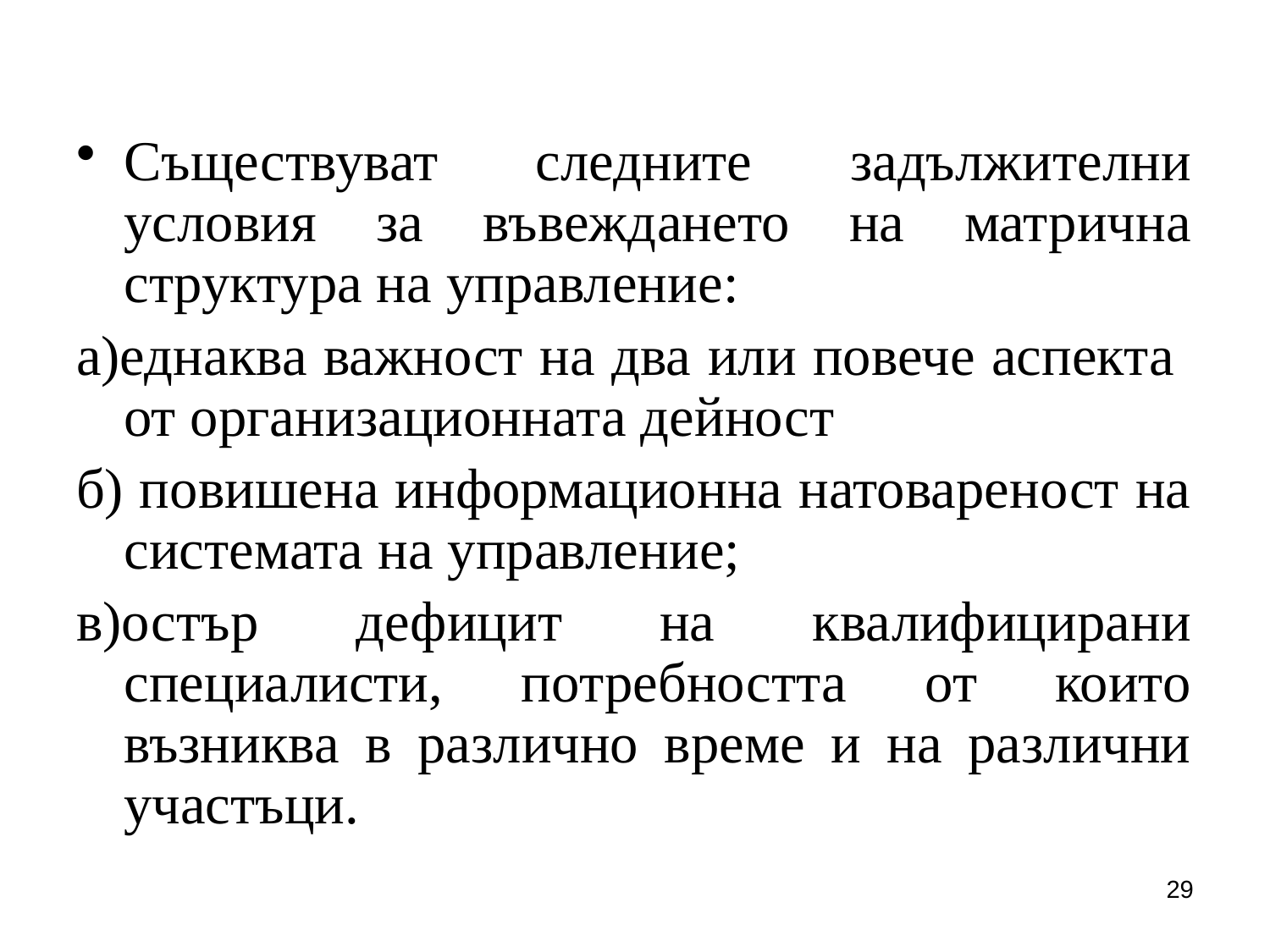

Съществуват следните задължителни условия за въвеждането на матрична структура на управление:
а)еднаква важност на два или повече аспекта  от организационната дейност
б) повишена информационна натовареност на системата на управление;
в)остър дефицит на квалифицирани специалисти, потребността от които възниква в различно време и на различни участъци.
29